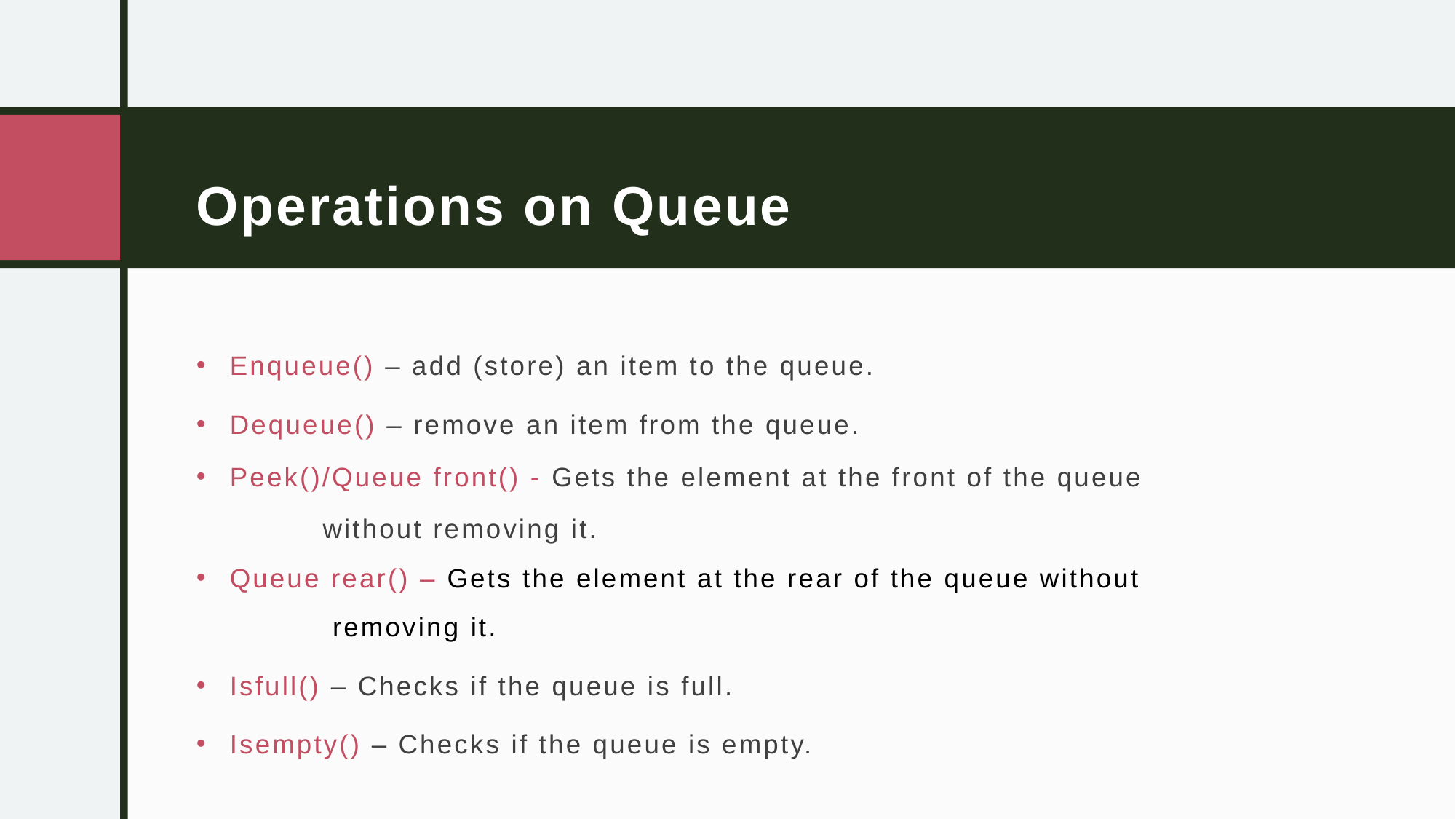

# Operations on Queue

Enqueue() – add (store) an item to the queue.
Dequeue() – remove an item from the queue.
Peek()/Queue front() - Gets the element at the front of the queue
			  without removing it.
Queue rear() – Gets the element at the rear of the queue without
		   removing it.
Isfull() – Checks if the queue is full.
Isempty() – Checks if the queue is empty.